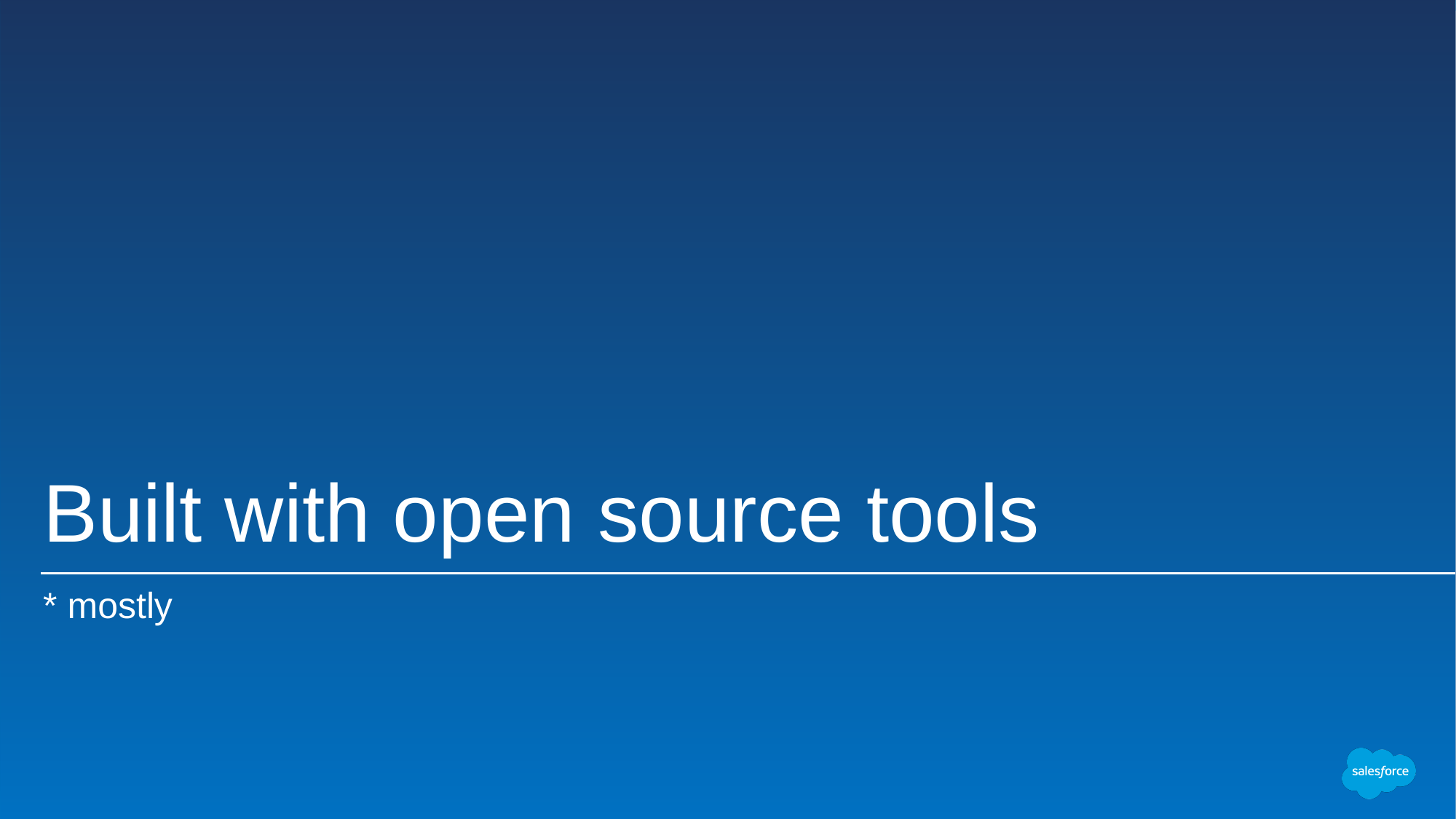

# Built with open source tools
* mostly